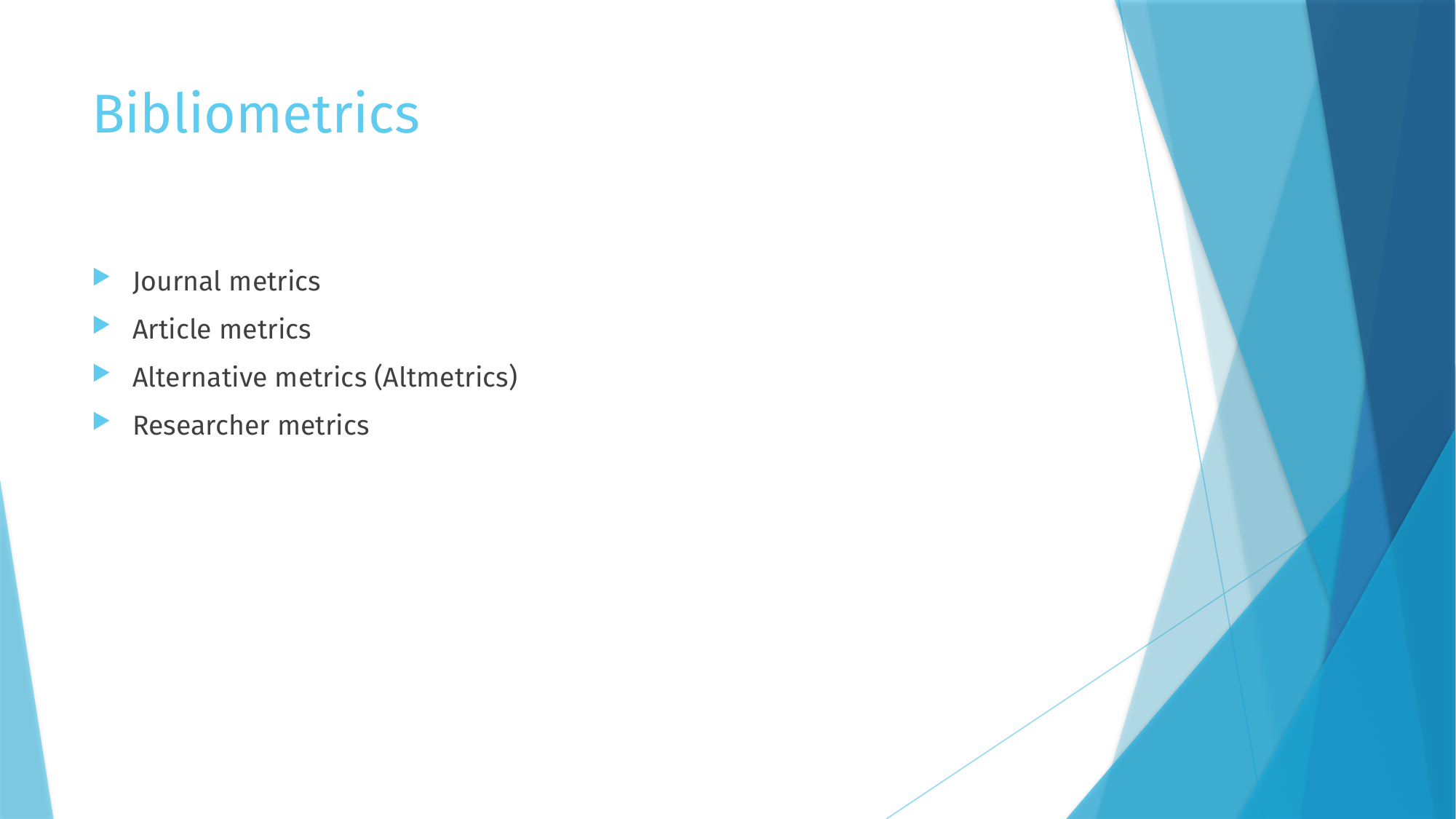

# Bibliometrics
Journal metrics
Article metrics
Alternative metrics (Altmetrics)
Researcher metrics